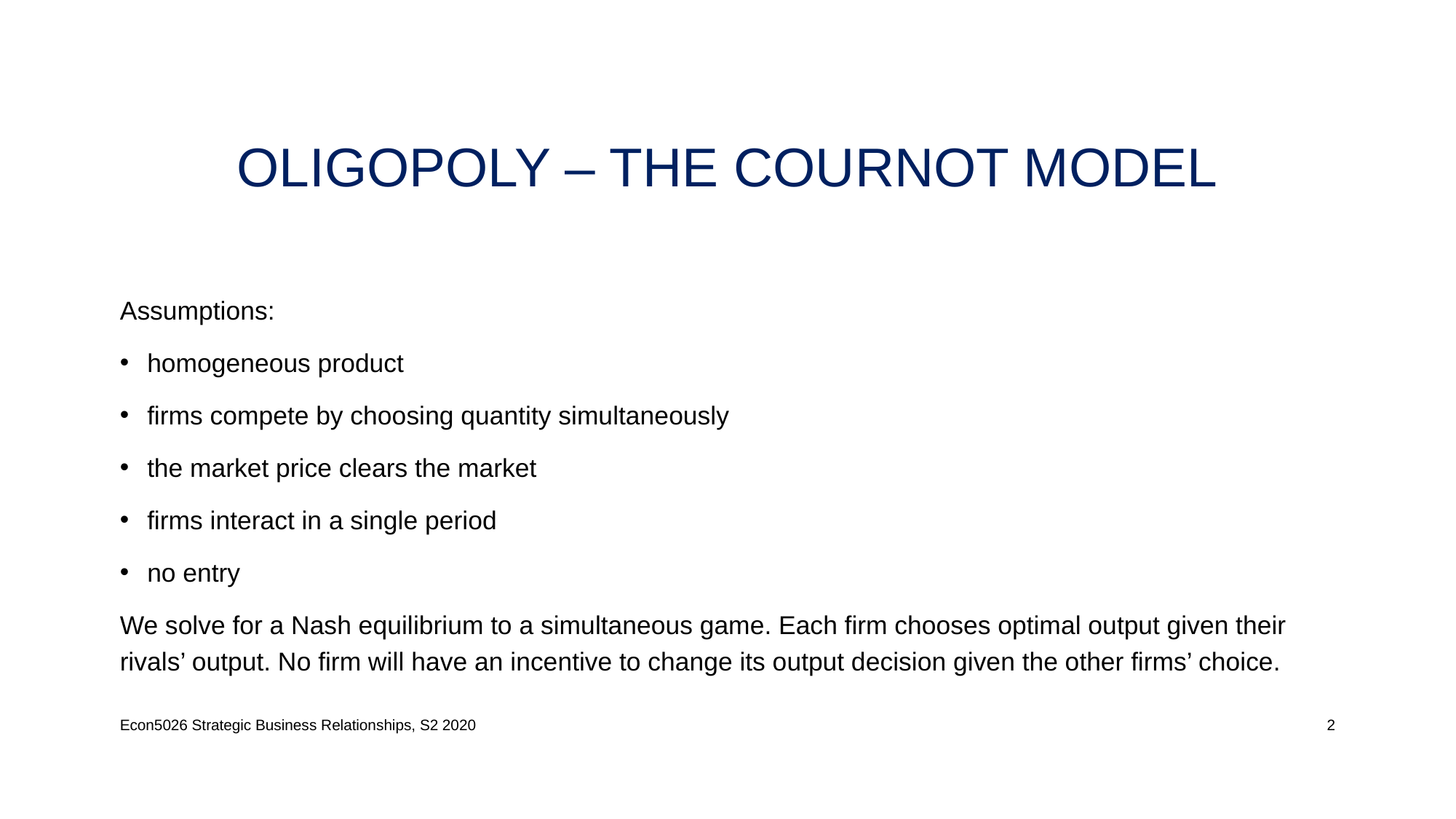

# Oligopoly – the Cournot Model
Assumptions:
homogeneous product
firms compete by choosing quantity simultaneously
the market price clears the market
firms interact in a single period
no entry
We solve for a Nash equilibrium to a simultaneous game. Each firm chooses optimal output given their rivals’ output. No firm will have an incentive to change its output decision given the other firms’ choice.

Econ5026 Strategic Business Relationships, S2 2020
2